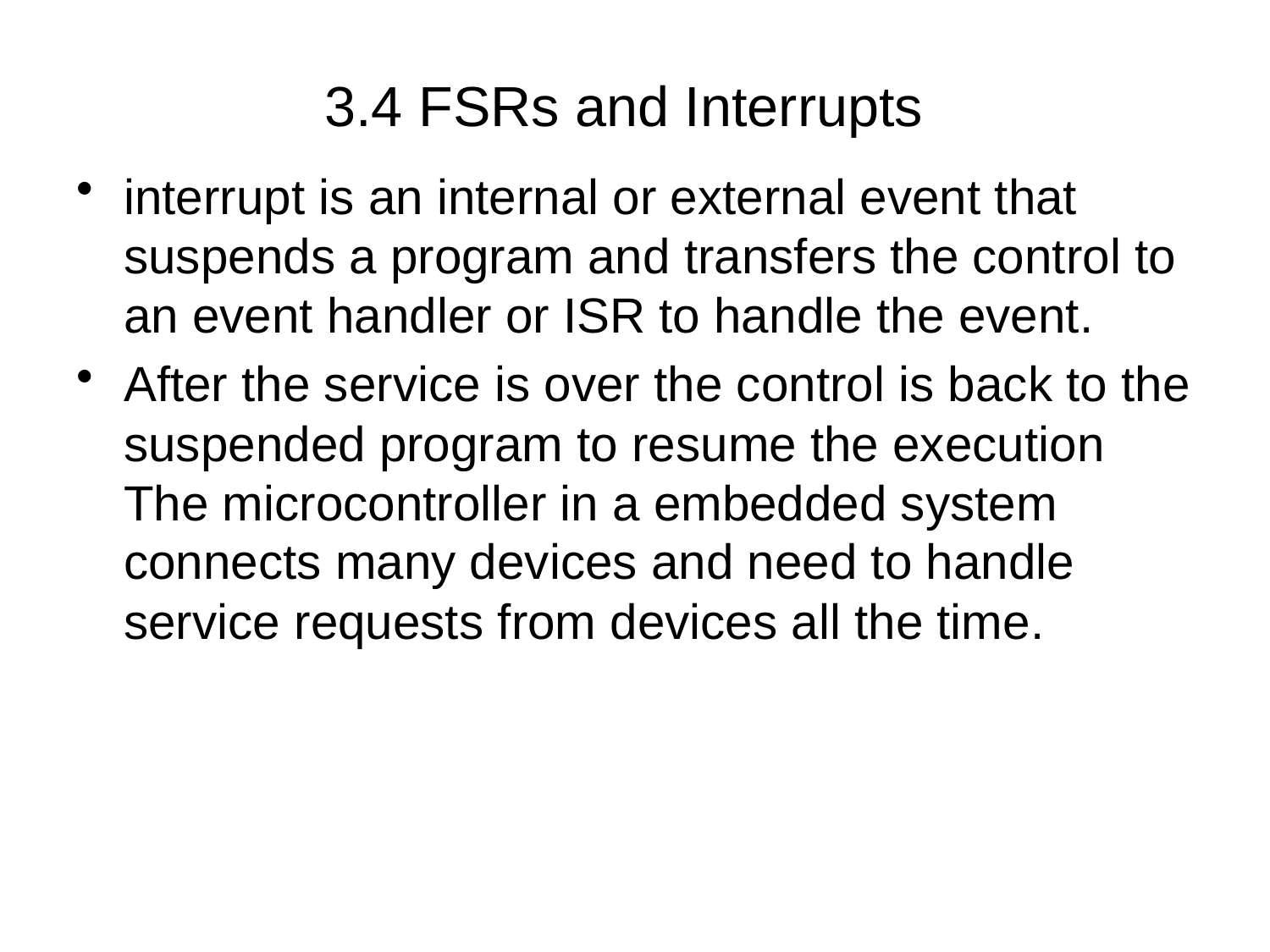

# 3.4 FSRs and Interrupts
interrupt is an internal or external event that suspends a program and transfers the control to an event handler or ISR to handle the event.
After the service is over the control is back to the suspended program to resume the execution  The microcontroller in a embedded system connects many devices and need to handle service requests from devices all the time.